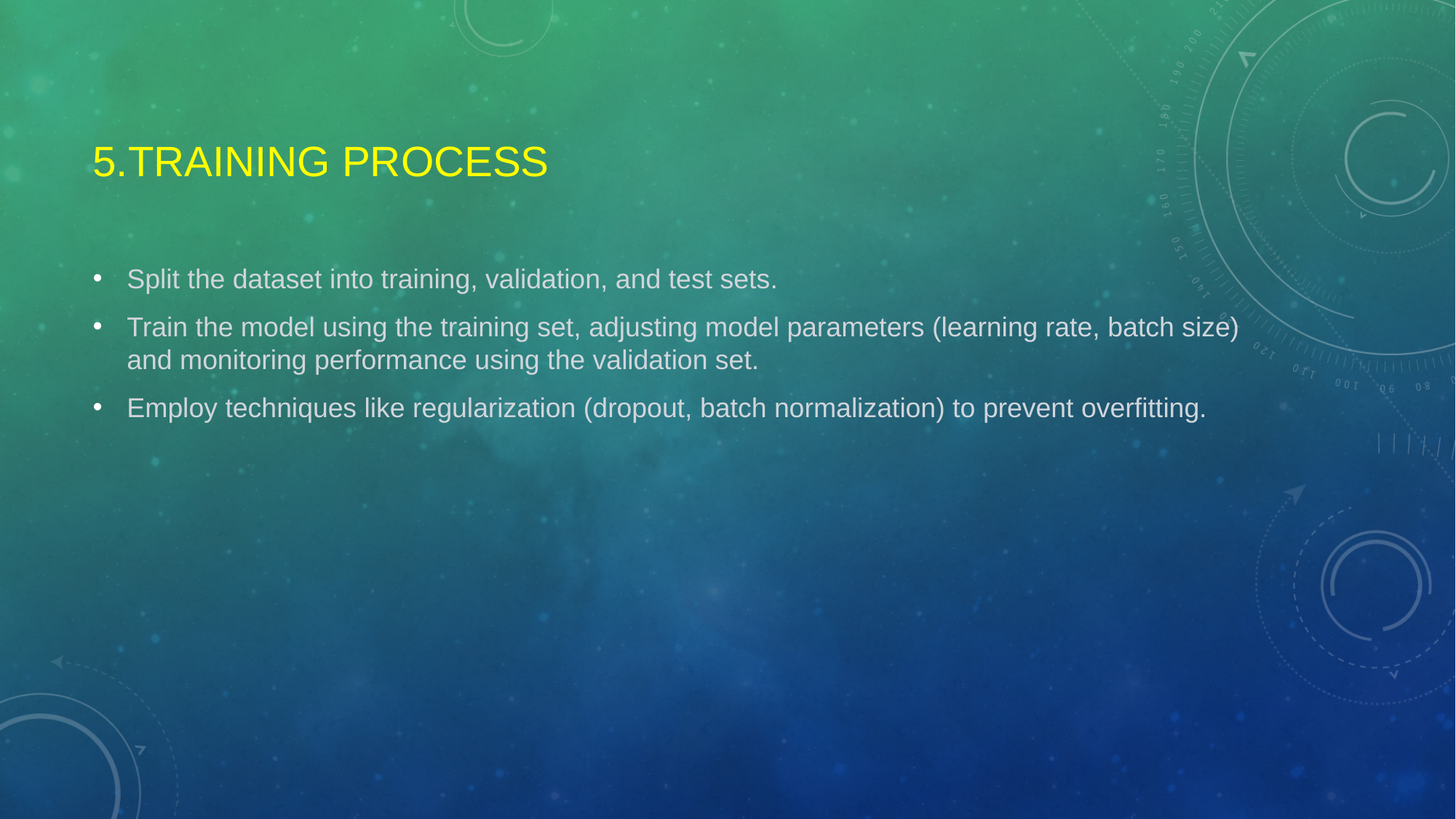

# 5.Training process
Split the dataset into training, validation, and test sets.
Train the model using the training set, adjusting model parameters (learning rate, batch size) and monitoring performance using the validation set.
Employ techniques like regularization (dropout, batch normalization) to prevent overfitting.